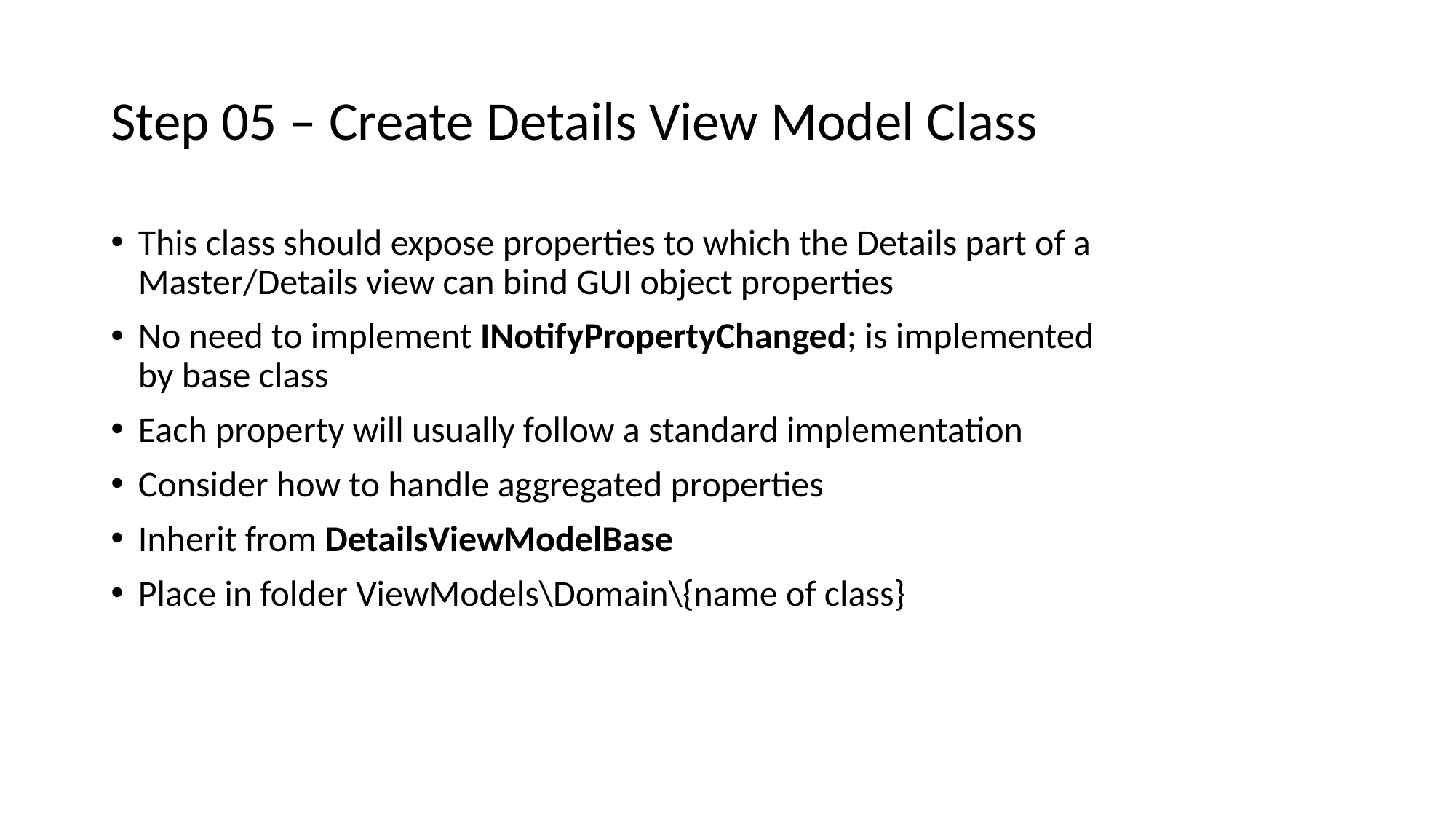

# Step 05 – Create Details View Model Class
This class should expose properties to which the Details part of a Master/Details view can bind GUI object properties
No need to implement INotifyPropertyChanged; is implemented by base class
Each property will usually follow a standard implementation
Consider how to handle aggregated properties
Inherit from DetailsViewModelBase
Place in folder ViewModels\Domain\{name of class}